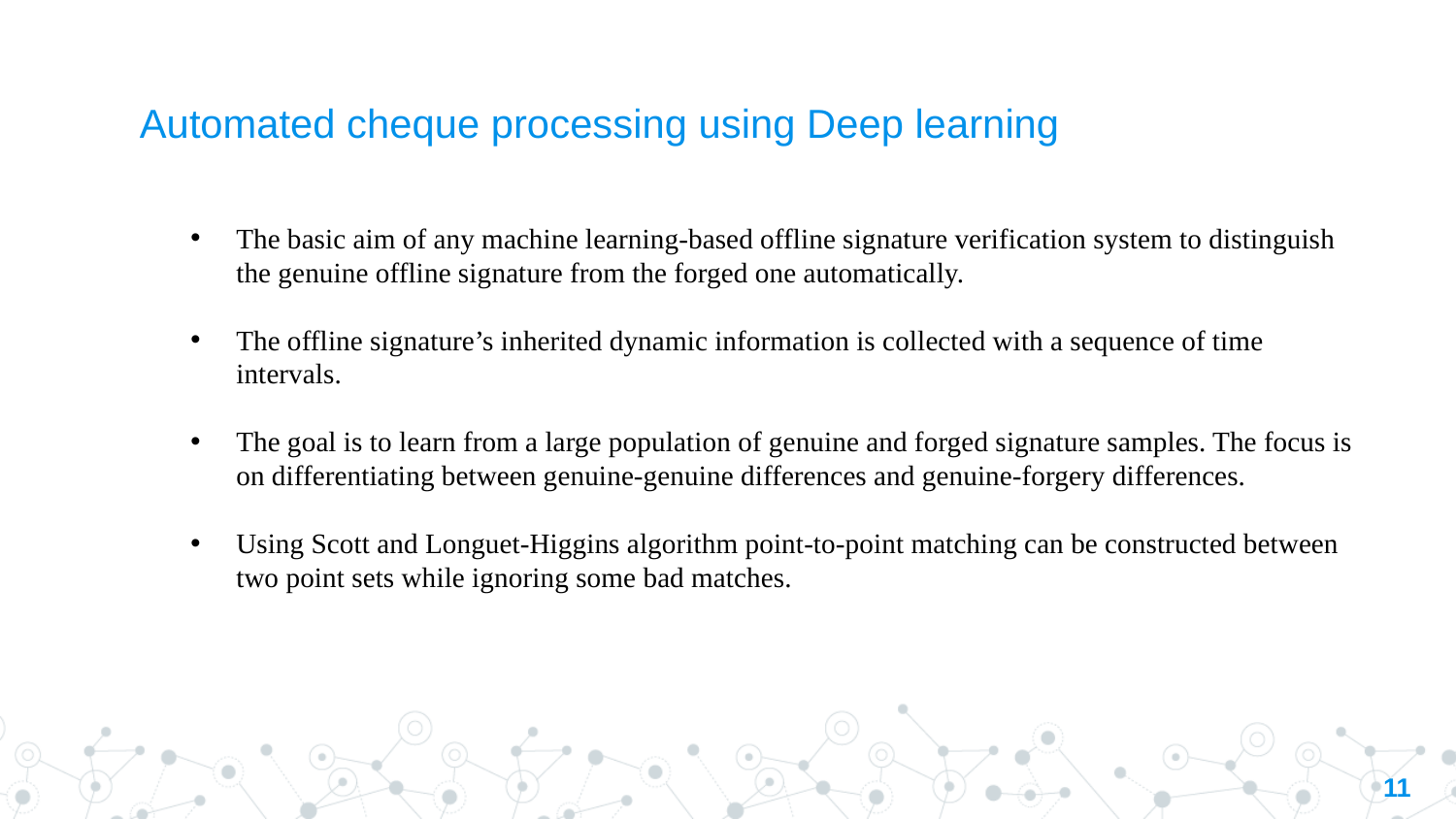

# Automated cheque processing using Deep learning

The basic aim of any machine learning-based offline signature verification system to distinguish the genuine offline signature from the forged one automatically.

The offline signature’s inherited dynamic information is collected with a sequence of time intervals.

The goal is to learn from a large population of genuine and forged signature samples. The focus is on differentiating between genuine-genuine differences and genuine-forgery differences.

Using Scott and Longuet-Higgins algorithm point-to-point matching can be constructed between two point sets while ignoring some bad matches.

11